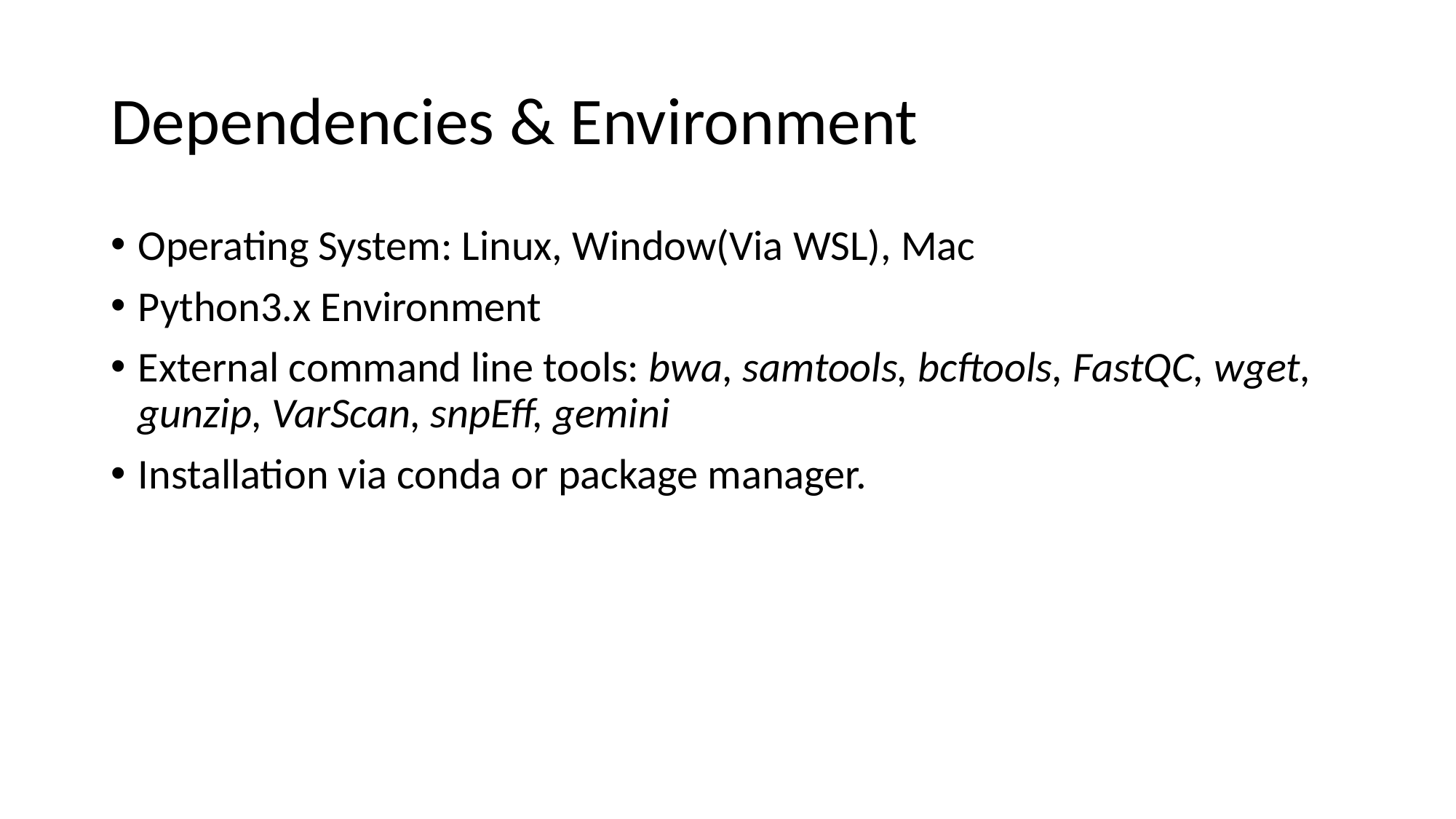

# Dependencies & Environment
Operating System: Linux, Window(Via WSL), Mac
Python3.x Environment
External command line tools: bwa, samtools, bcftools, FastQC, wget, gunzip, VarScan, snpEff, gemini
Installation via conda or package manager.